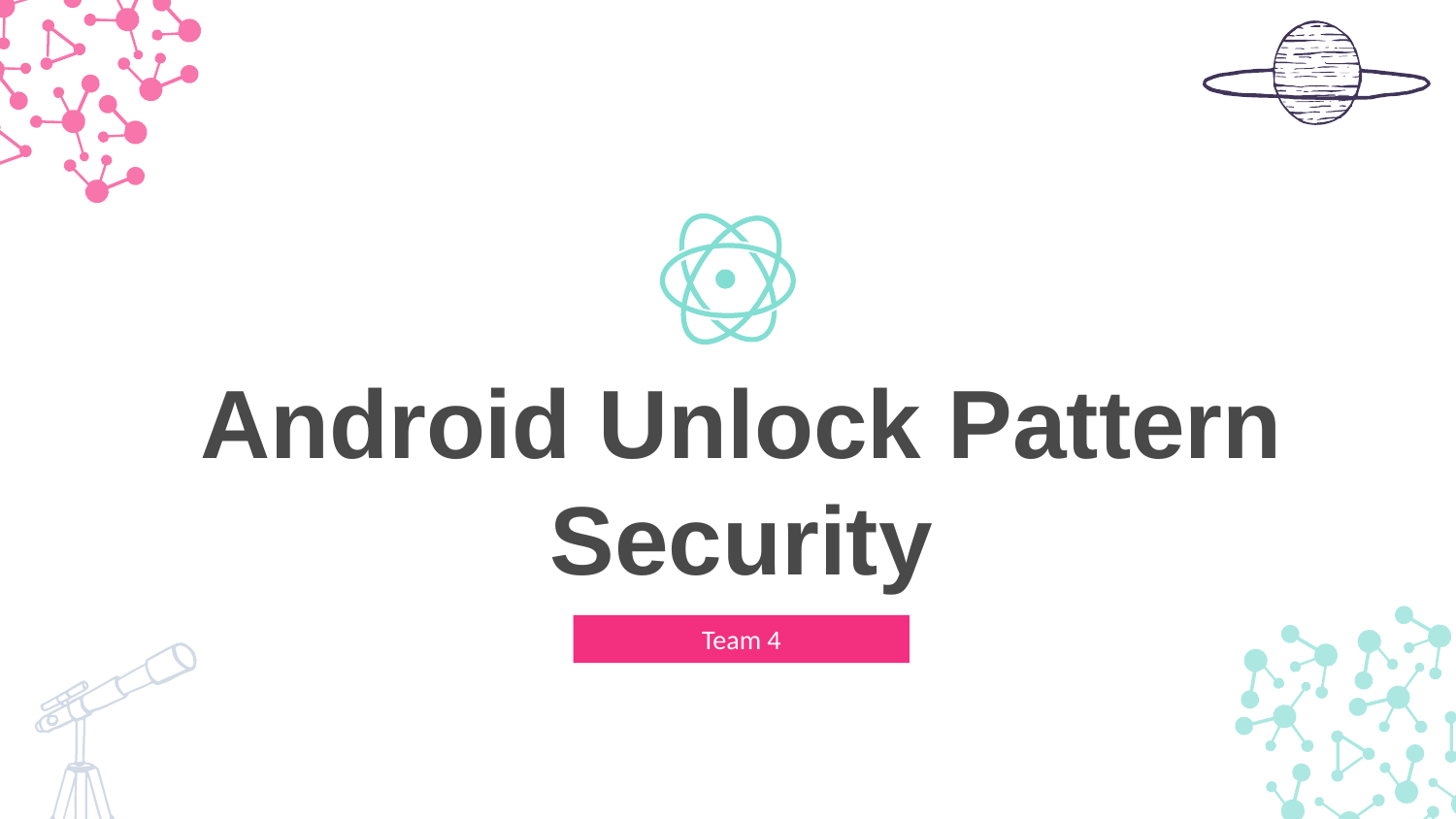

Android Unlock Pattern Security
Team 4

Presentation template